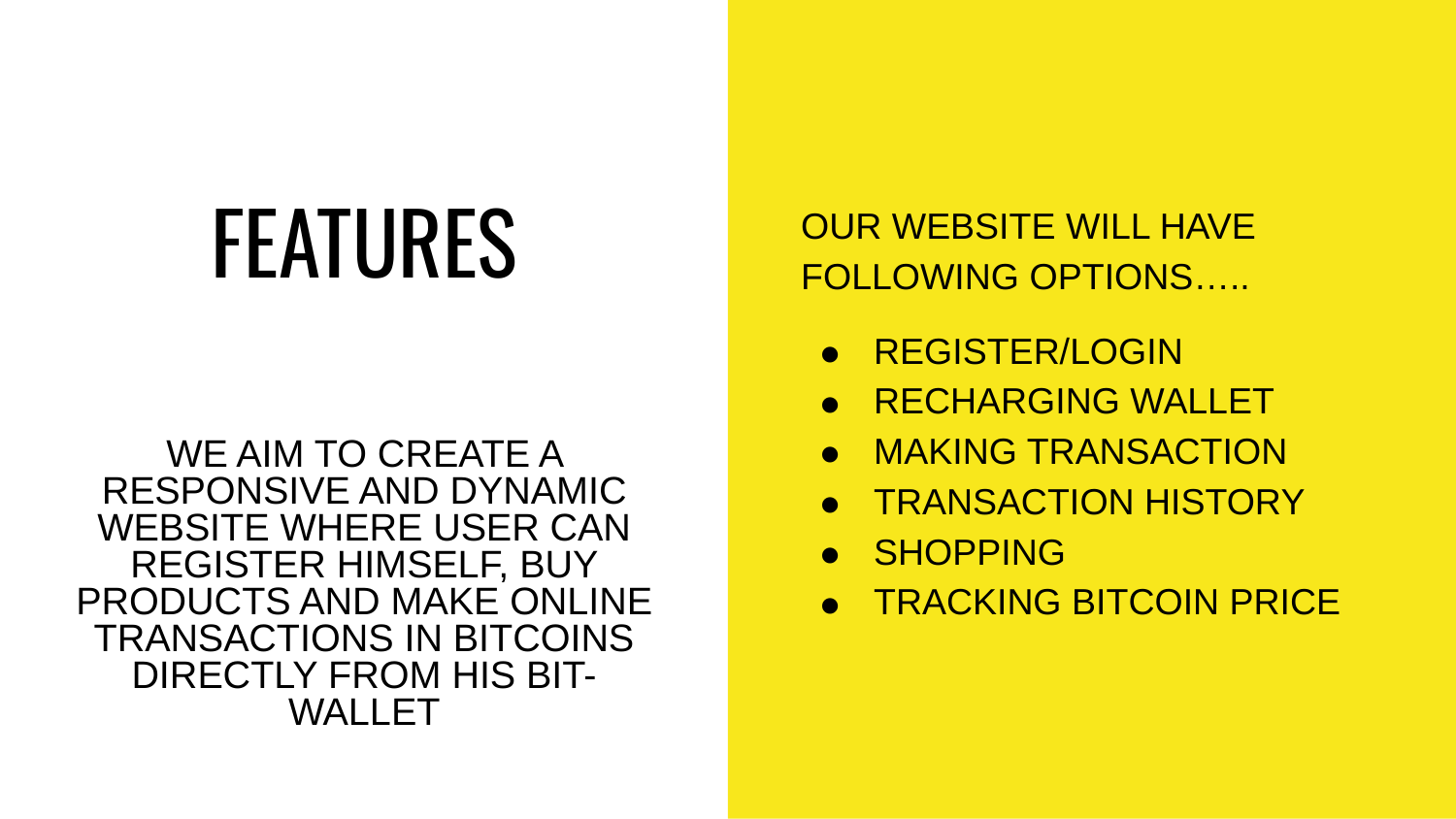

# FEATURES
OUR WEBSITE WILL HAVE FOLLOWING OPTIONS…..
REGISTER/LOGIN
RECHARGING WALLET
MAKING TRANSACTION
TRANSACTION HISTORY
SHOPPING
TRACKING BITCOIN PRICE
WE AIM TO CREATE A RESPONSIVE AND DYNAMIC WEBSITE WHERE USER CAN REGISTER HIMSELF, BUY PRODUCTS AND MAKE ONLINE TRANSACTIONS IN BITCOINS DIRECTLY FROM HIS BIT-WALLET